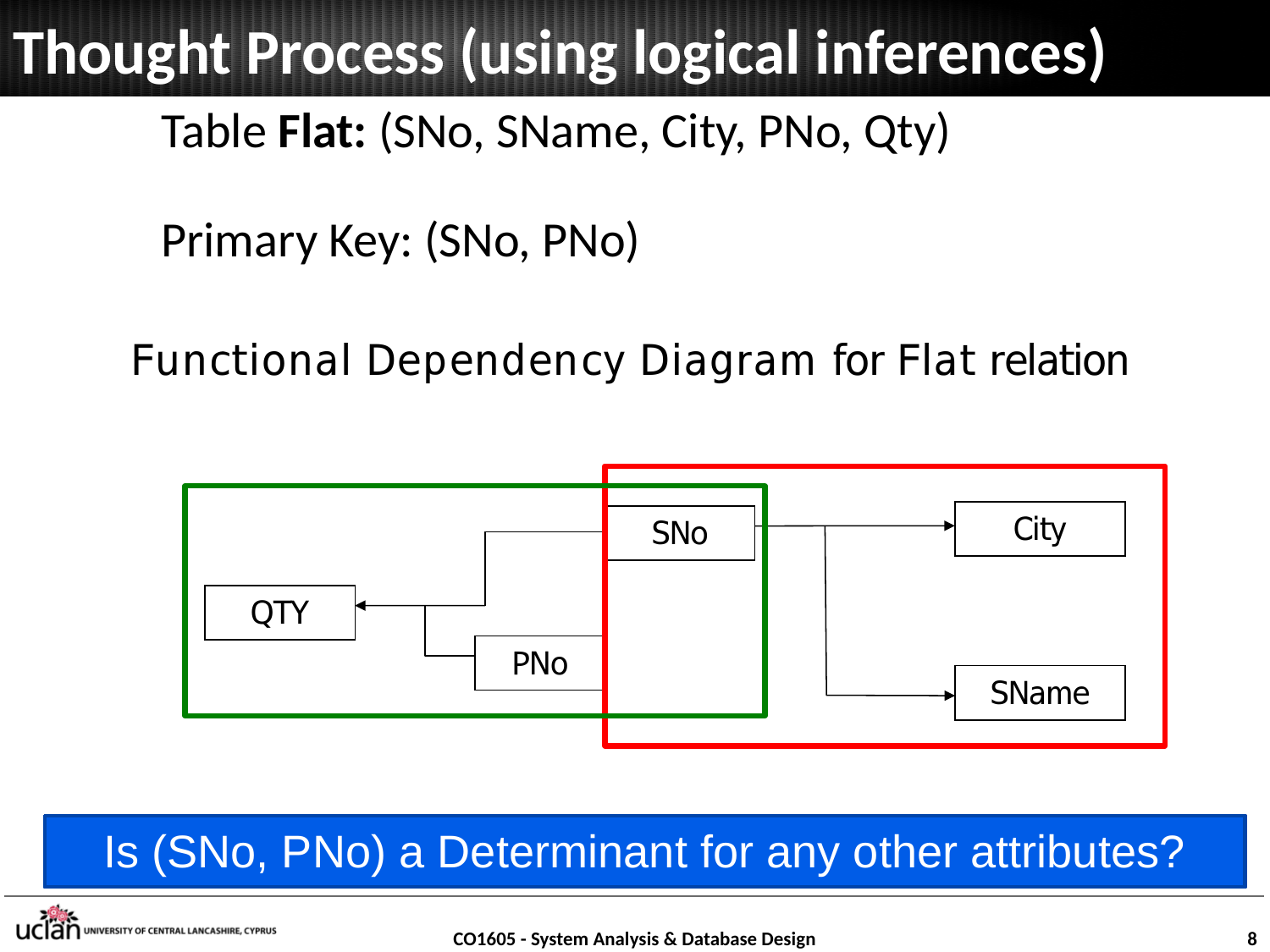

# Thought Process (using logical inferences)
		Table Flat: (SNo, SName, City, PNo, Qty)

		Primary Key: (SNo, PNo)
Functional Dependency Diagram for Flat relation

City
SNo

QTY

PNo
SName
Is SNo a Determinant for any other attributes?
Is PNo a Determinant for any other attributes?
Is (SNo, PNo) a Determinant for any other attributes?
CO1605 - System Analysis & Database Design
8